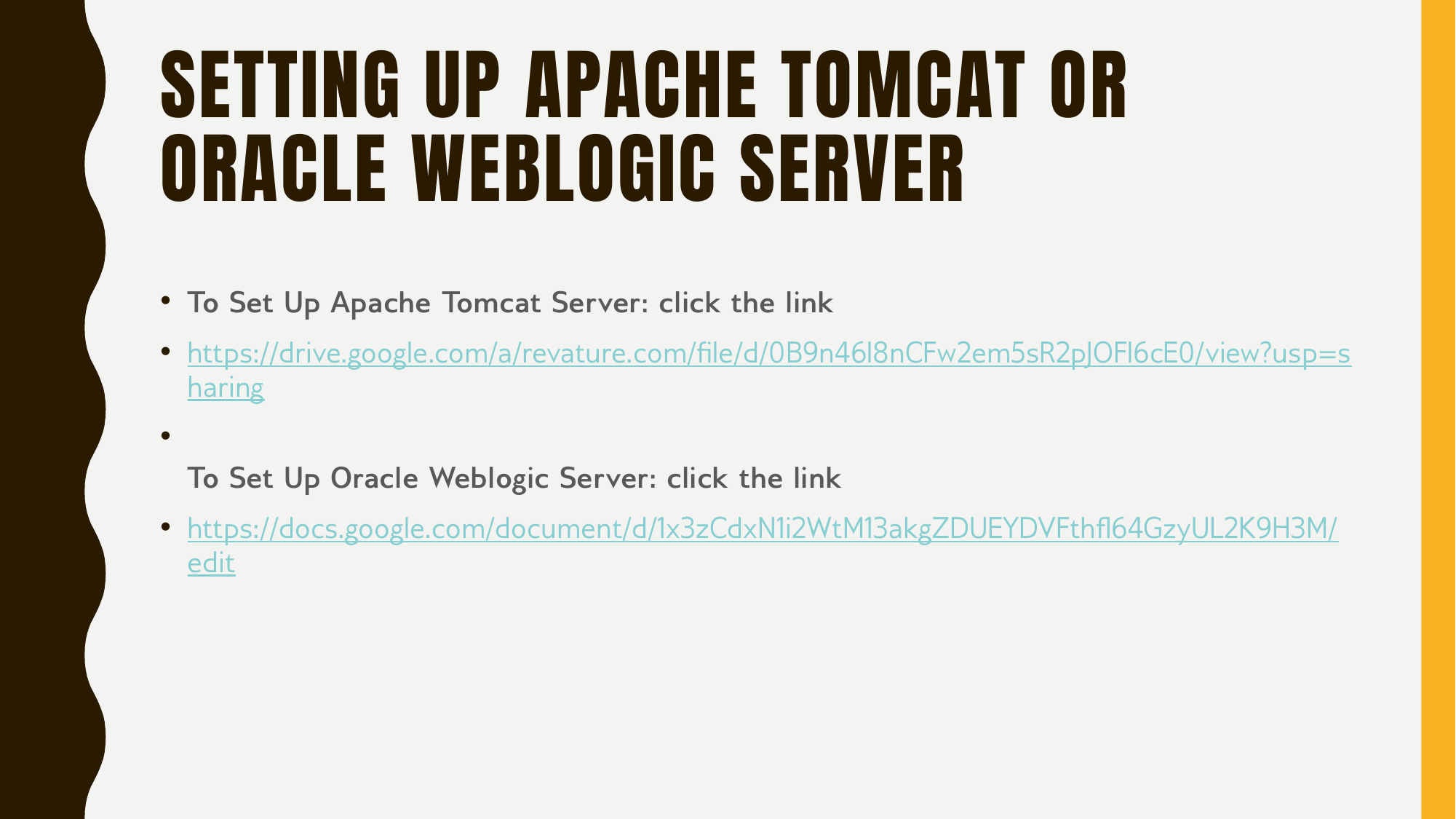

# Setting up Apache Tomcat or Oracle Weblogic server
To Set Up Apache Tomcat Server: click the link
https://drive.google.com/a/revature.com/file/d/0B9n46l8nCFw2em5sR2pJOFl6cE0/view?usp=sharing
To Set Up Oracle Weblogic Server: click the link
https://docs.google.com/document/d/1x3zCdxN1i2WtM13akgZDUEYDVFthfl64GzyUL2K9H3M/edit